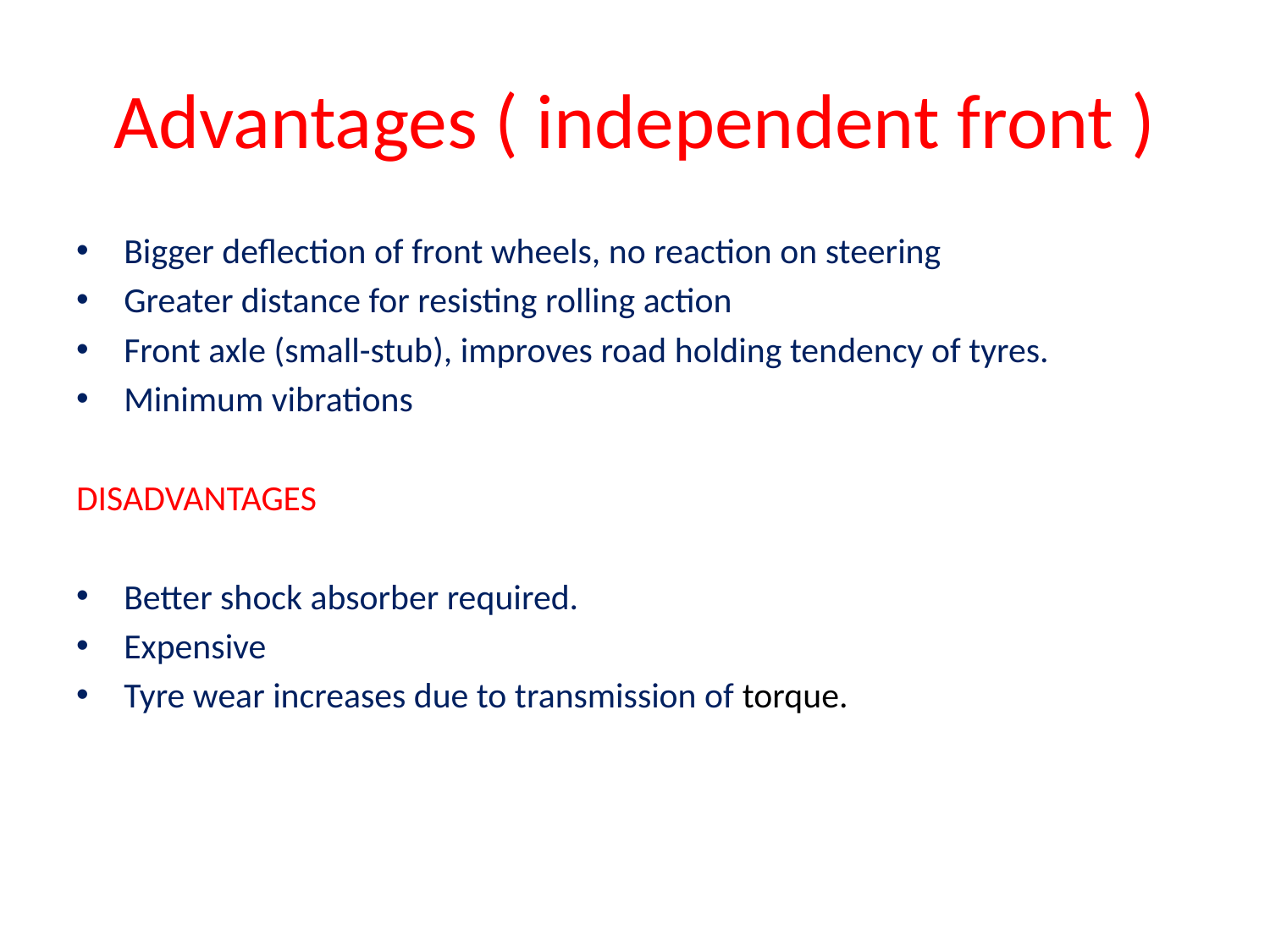

# Advantages ( independent front )
Bigger deflection of front wheels, no reaction on steering
Greater distance for resisting rolling action
Front axle (small-stub), improves road holding tendency of tyres.
Minimum vibrations

DISADVANTAGES

Better shock absorber required.
Expensive
Tyre wear increases due to transmission of torque.